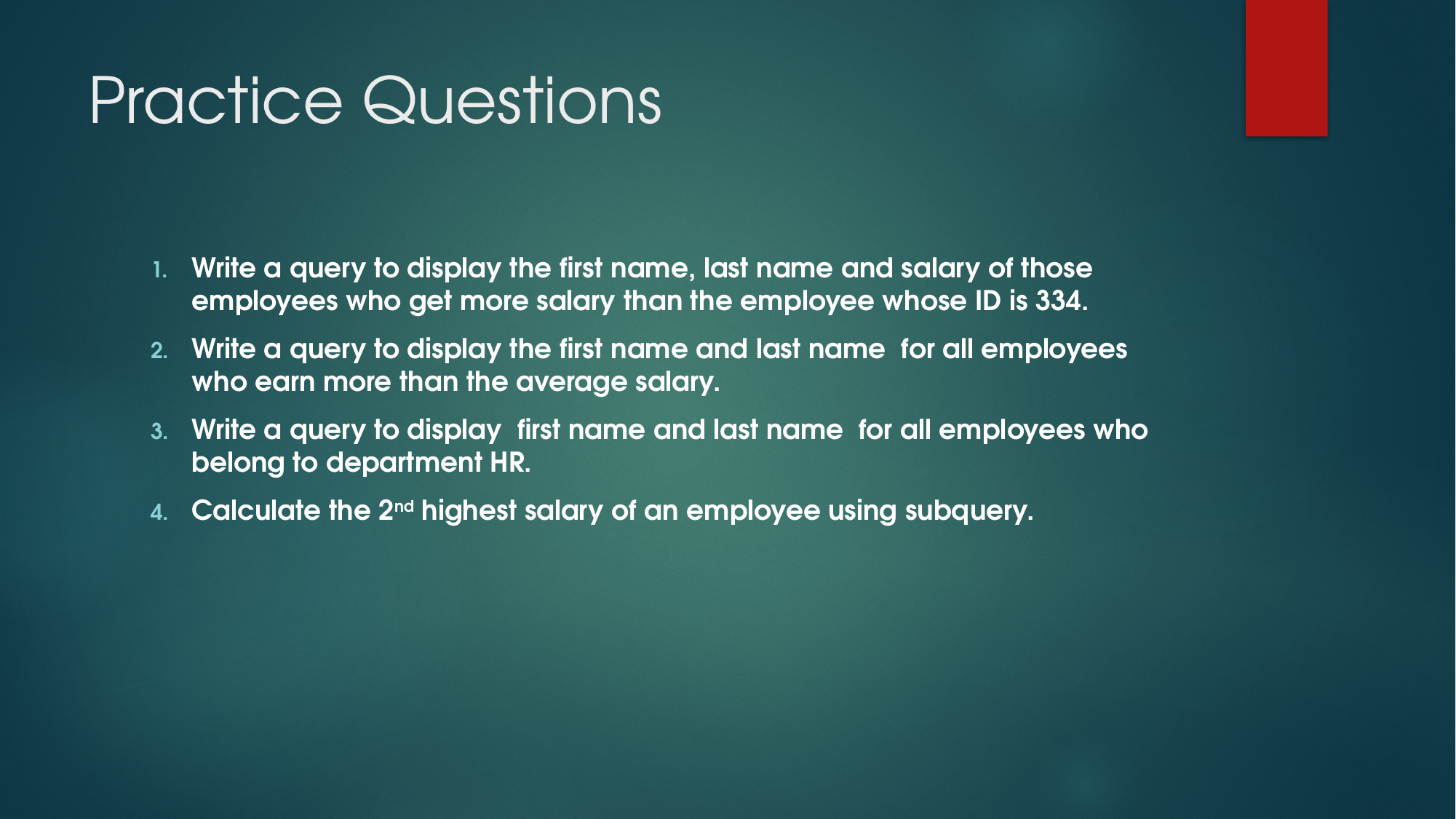

# Practice Questions
Write a query to display the first name, last name and salary of those employees who get more salary than the employee whose ID is 334.
Write a query to display the first name and last name  for all employees who earn more than the average salary.
Write a query to display  first name and last name  for all employees who belong to department HR.
Calculate the 2nd highest salary of an employee using subquery.